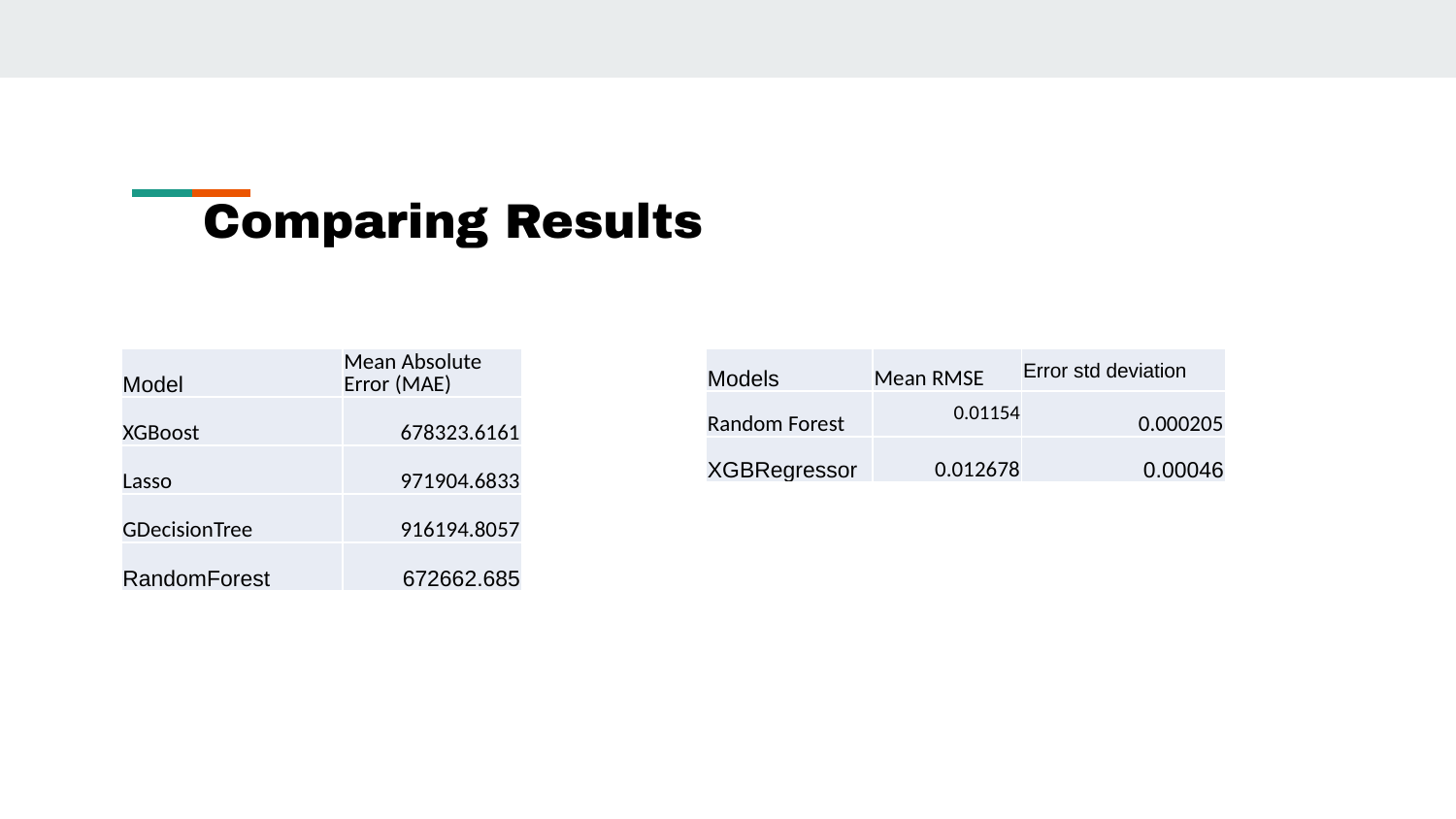

# Comparing Results
| Model | Mean Absolute Error (MAE) |
| --- | --- |
| XGBoost | 678323.6161 |
| Lasso | 971904.6833 |
| GDecisionTree | 916194.8057 |
| RandomForest | 672662.685 |
| Models | Mean RMSE | Error std deviation |
| --- | --- | --- |
| Random Forest | 0.01154 | 0.000205 |
| XGBRegressor | 0.012678 | 0.00046 |